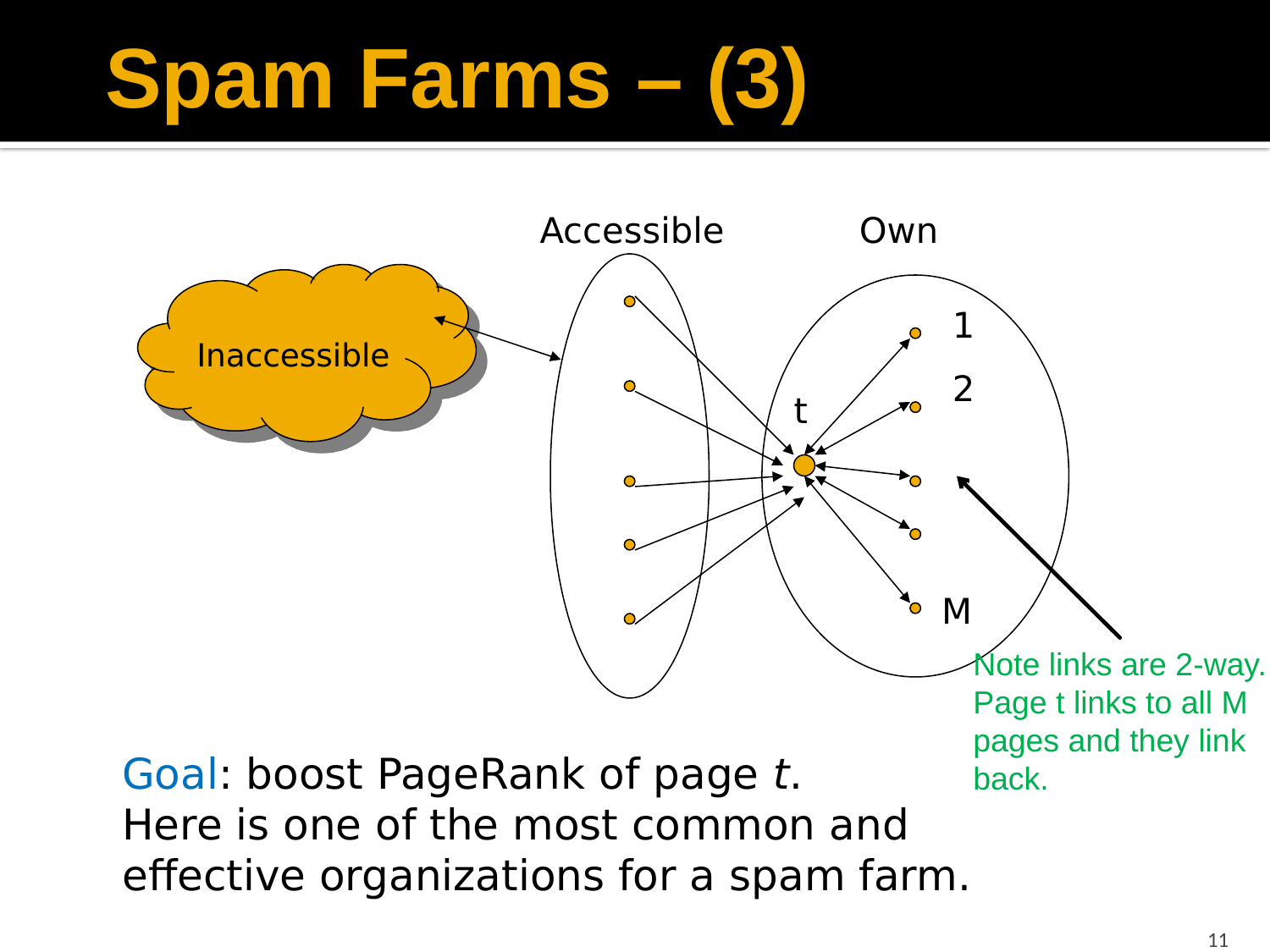

# Spam Farms – (3)
Accessible
Own

Inaccessible

1

2

t

Note links are 2-way.
Page t links to all M
pages and they link
back.

M

Goal: boost PageRank of page t.
Here is one of the most common and
effective organizations for a spam farm.
11